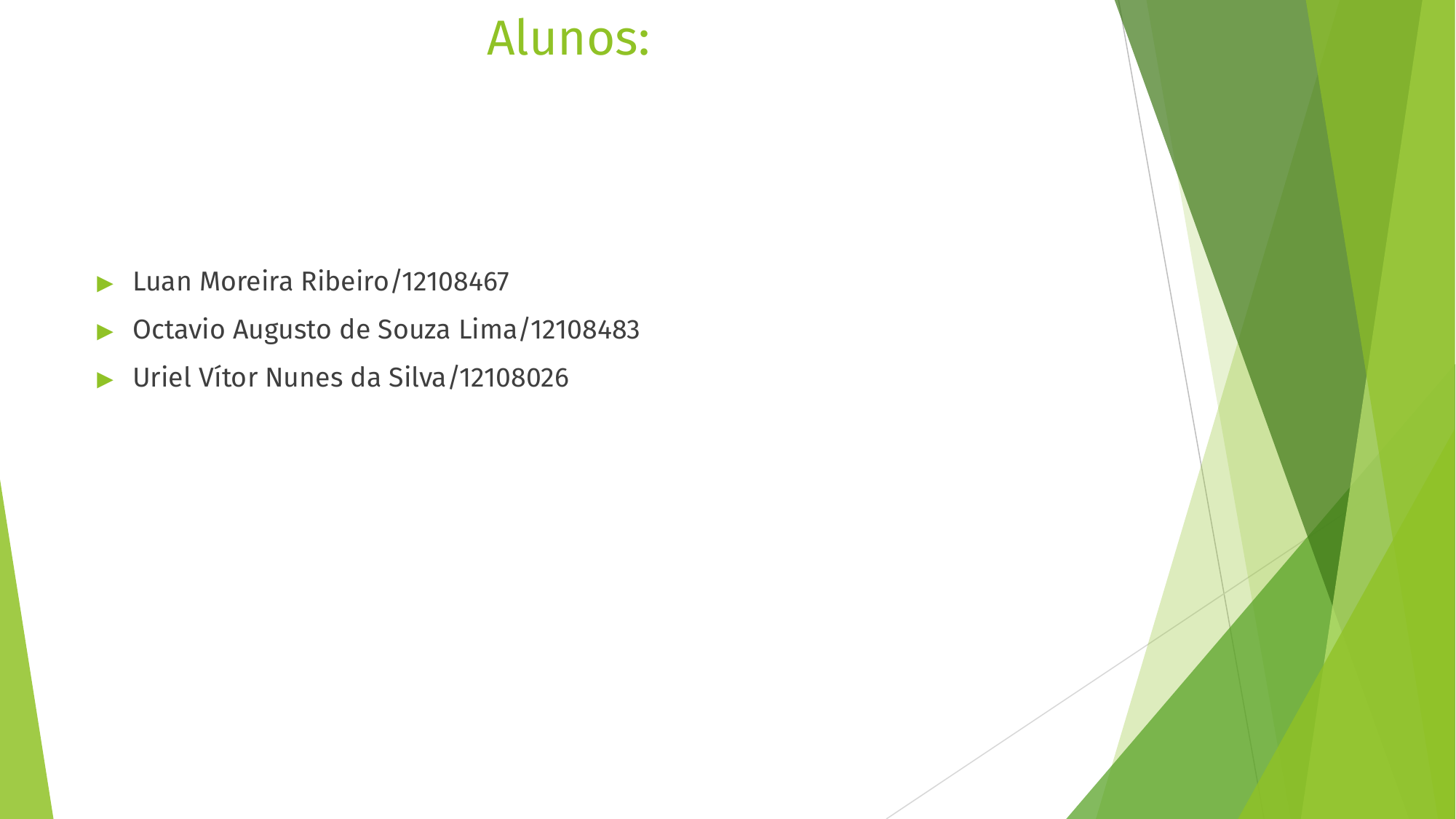

# Alunos:
Luan Moreira Ribeiro/12108467
Octavio Augusto de Souza Lima/12108483
Uriel Vítor Nunes da Silva/12108026